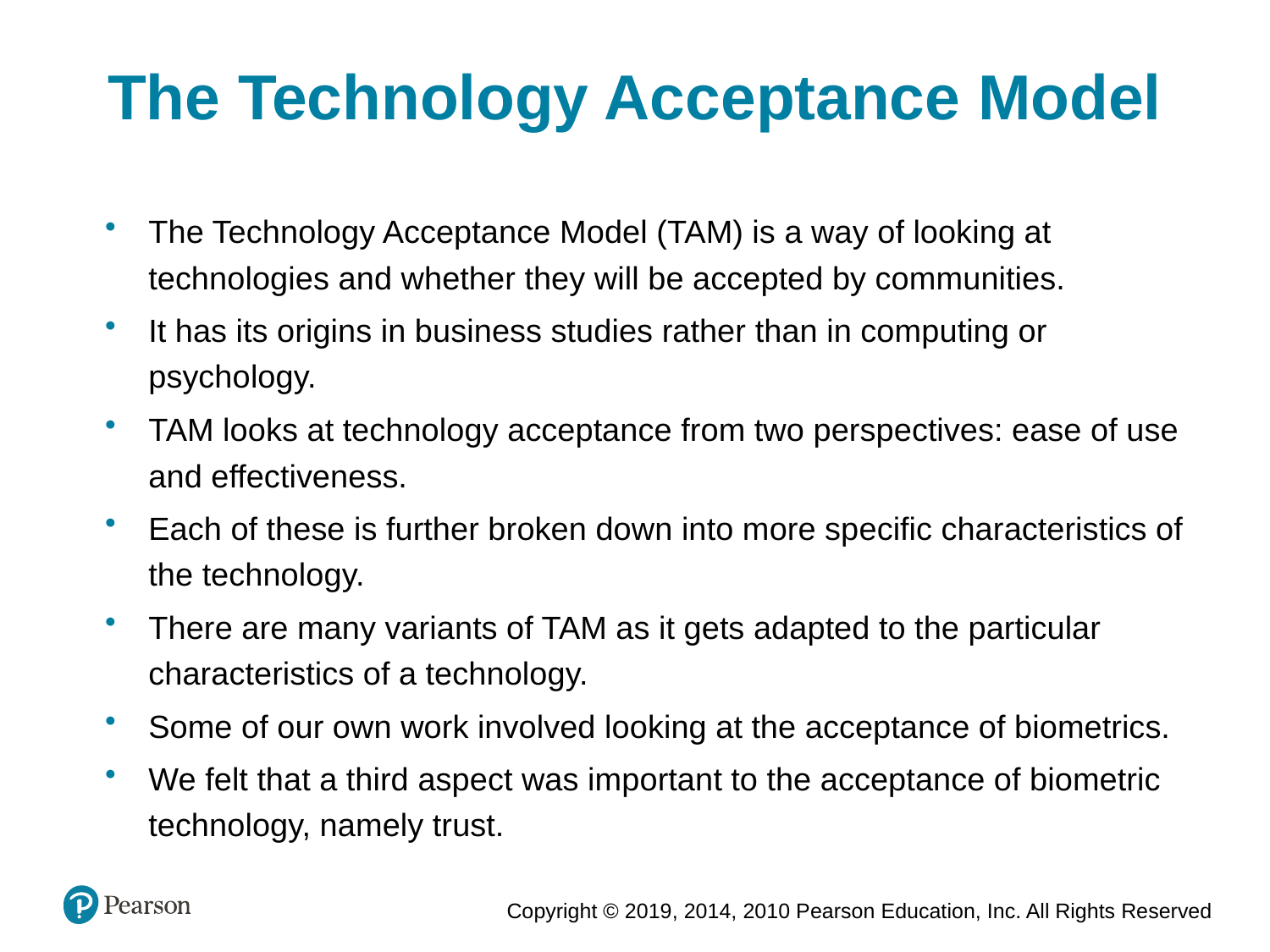

The Technology Acceptance Model
The Technology Acceptance Model (TAM) is a way of looking at technologies and whether they will be accepted by communities.
It has its origins in business studies rather than in computing or psychology.
TAM looks at technology acceptance from two perspectives: ease of use and effectiveness.
Each of these is further broken down into more specific characteristics of the technology.
There are many variants of TAM as it gets adapted to the particular characteristics of a technology.
Some of our own work involved looking at the acceptance of biometrics.
We felt that a third aspect was important to the acceptance of biometric technology, namely trust.